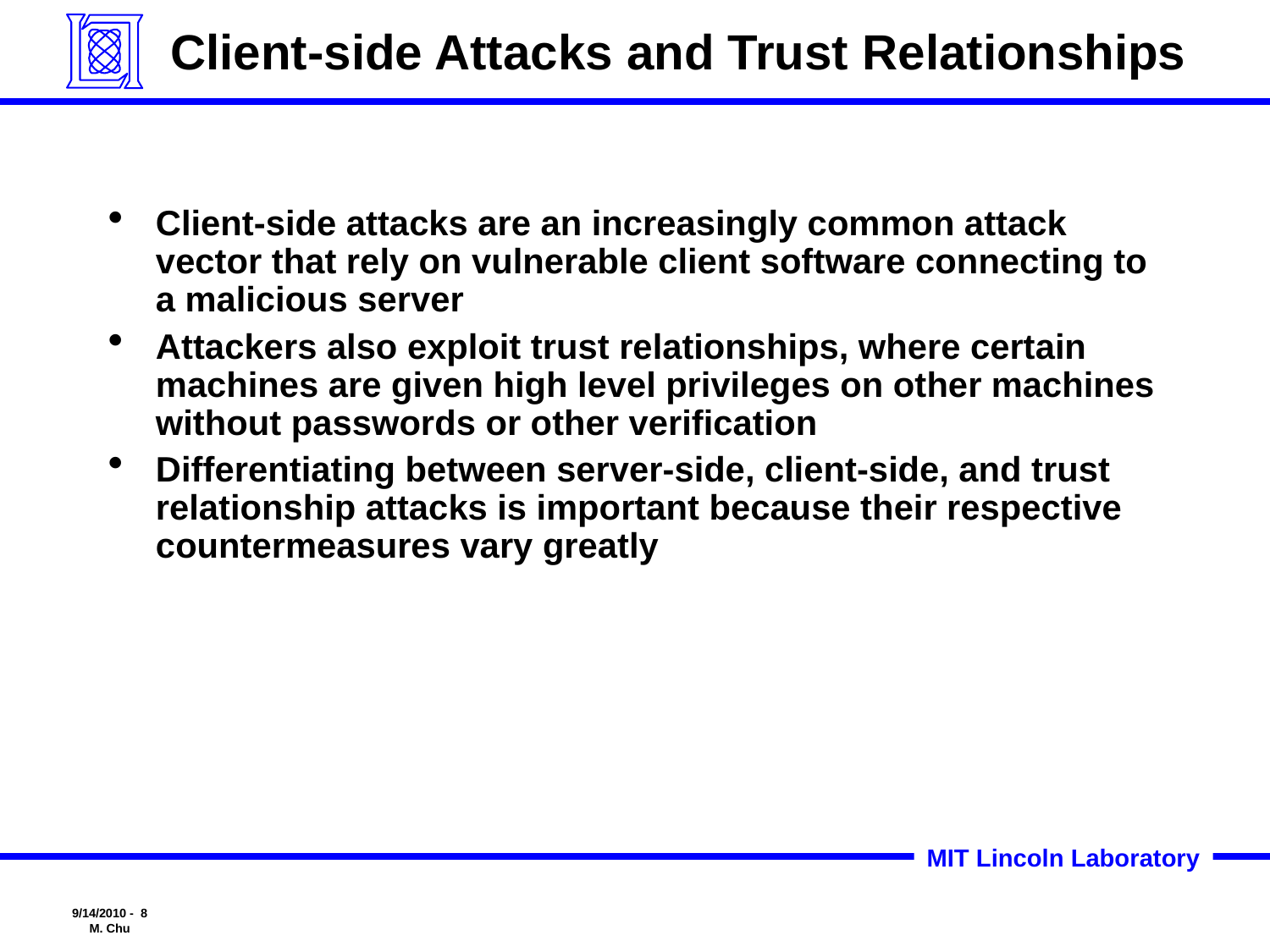

Client-side attacks are an increasingly common attack vector that rely on vulnerable client software connecting to a malicious server
Attackers also exploit trust relationships, where certain machines are given high level privileges on other machines without passwords or other verification
Differentiating between server-side, client-side, and trust relationship attacks is important because their respective countermeasures vary greatly
Client-side Attacks and Trust Relationships